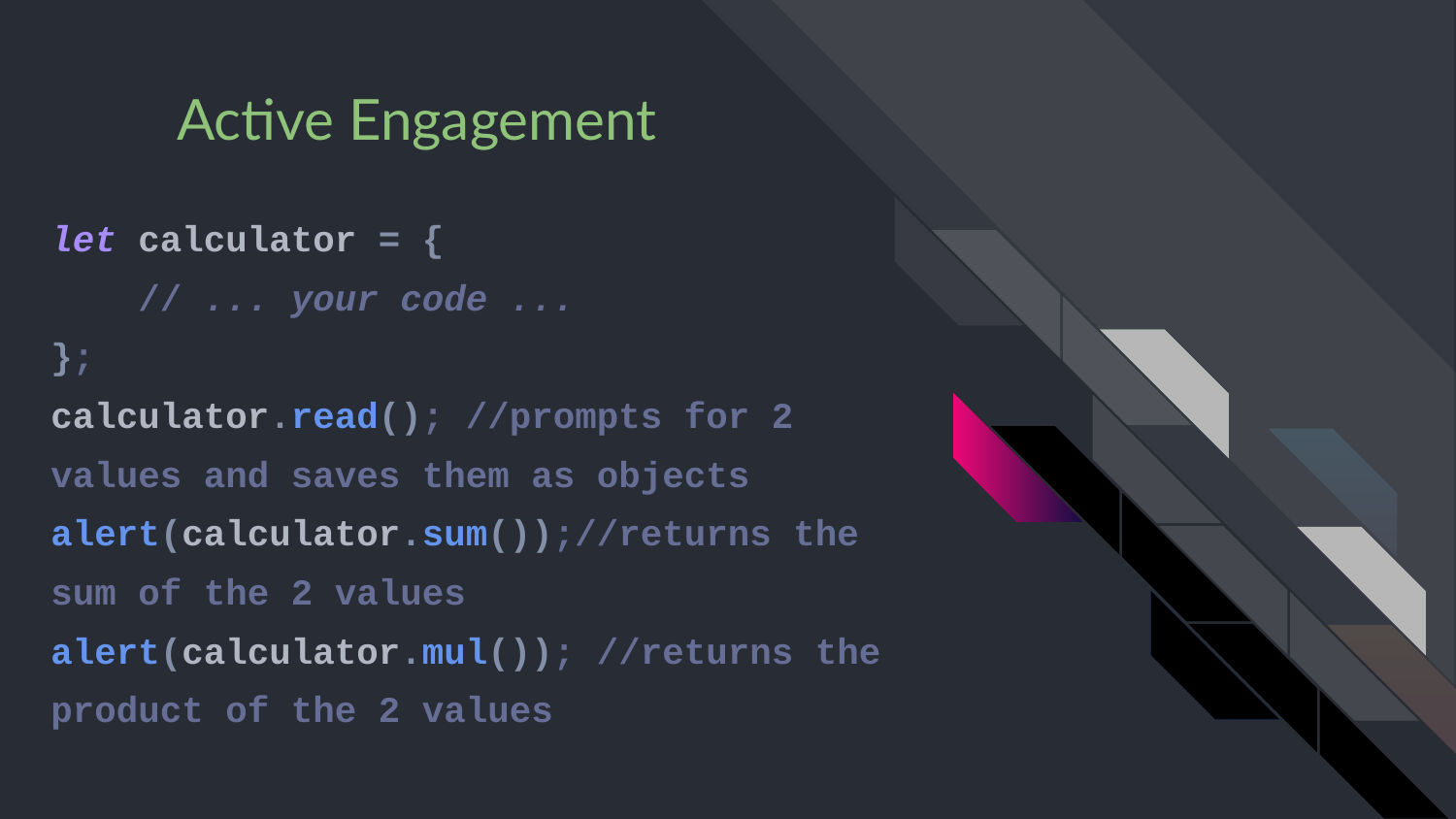

# let calculator = {
    // ... your code ...
};
calculator.read(); //prompts for 2 values and saves them as objects
alert(calculator.sum());//returns the sum of the 2 values
alert(calculator.mul()); //returns the product of the 2 values